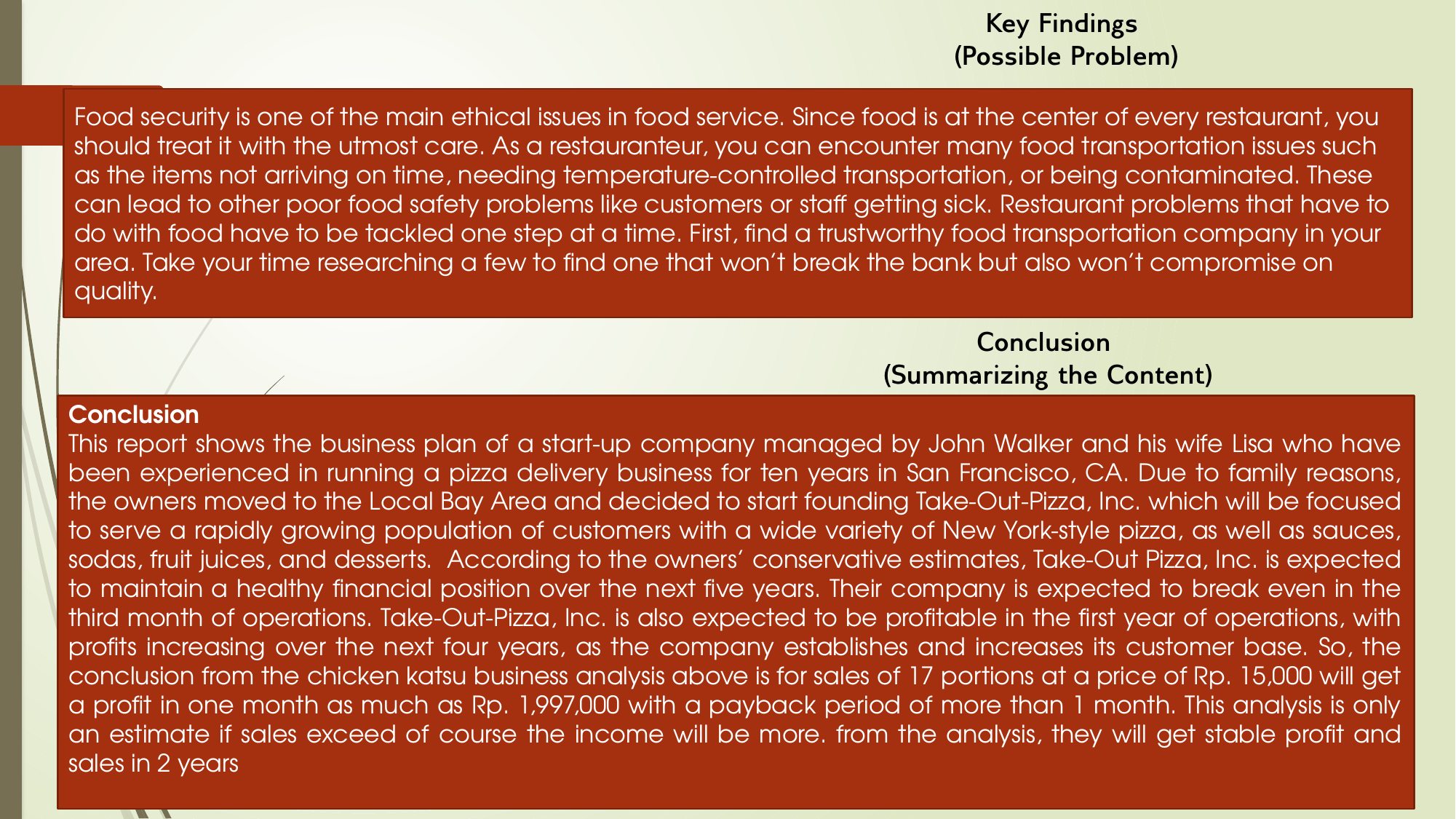

Key Findings
(Possible Problem)
Food security is one of the main ethical issues in food service. Since food is at the center of every restaurant, you should treat it with the utmost care. As a restauranteur, you can encounter many food transportation issues such as the items not arriving on time, needing temperature-controlled transportation, or being contaminated. These can lead to other poor food safety problems like customers or staff getting sick. Restaurant problems that have to do with food have to be tackled one step at a time. First, find a trustworthy food transportation company in your area. Take your time researching a few to find one that won’t break the bank but also won’t compromise on quality.
Conclusion
(Summarizing the Content)
Conclusion
This report shows the business plan of a start-up company managed by John Walker and his wife Lisa who have been experienced in running a pizza delivery business for ten years in San Francisco, CA. Due to family reasons, the owners moved to the Local Bay Area and decided to start founding Take-Out-Pizza, Inc. which will be focused to serve a rapidly growing population of customers with a wide variety of New York-style pizza, as well as sauces, sodas, fruit juices, and desserts.  According to the owners’ conservative estimates, Take-Out Pizza, Inc. is expected to maintain a healthy financial position over the next five years. Their company is expected to break even in the third month of operations. Take-Out-Pizza, Inc. is also expected to be profitable in the first year of operations, with profits increasing over the next four years, as the company establishes and increases its customer base. So, the conclusion from the chicken katsu business analysis above is for sales of 17 portions at a price of Rp. 15,000 will get a profit in one month as much as Rp. 1,997,000 with a payback period of more than 1 month. This analysis is only an estimate if sales exceed of course the income will be more. from the analysis, they will get stable profit and sales in 2 years